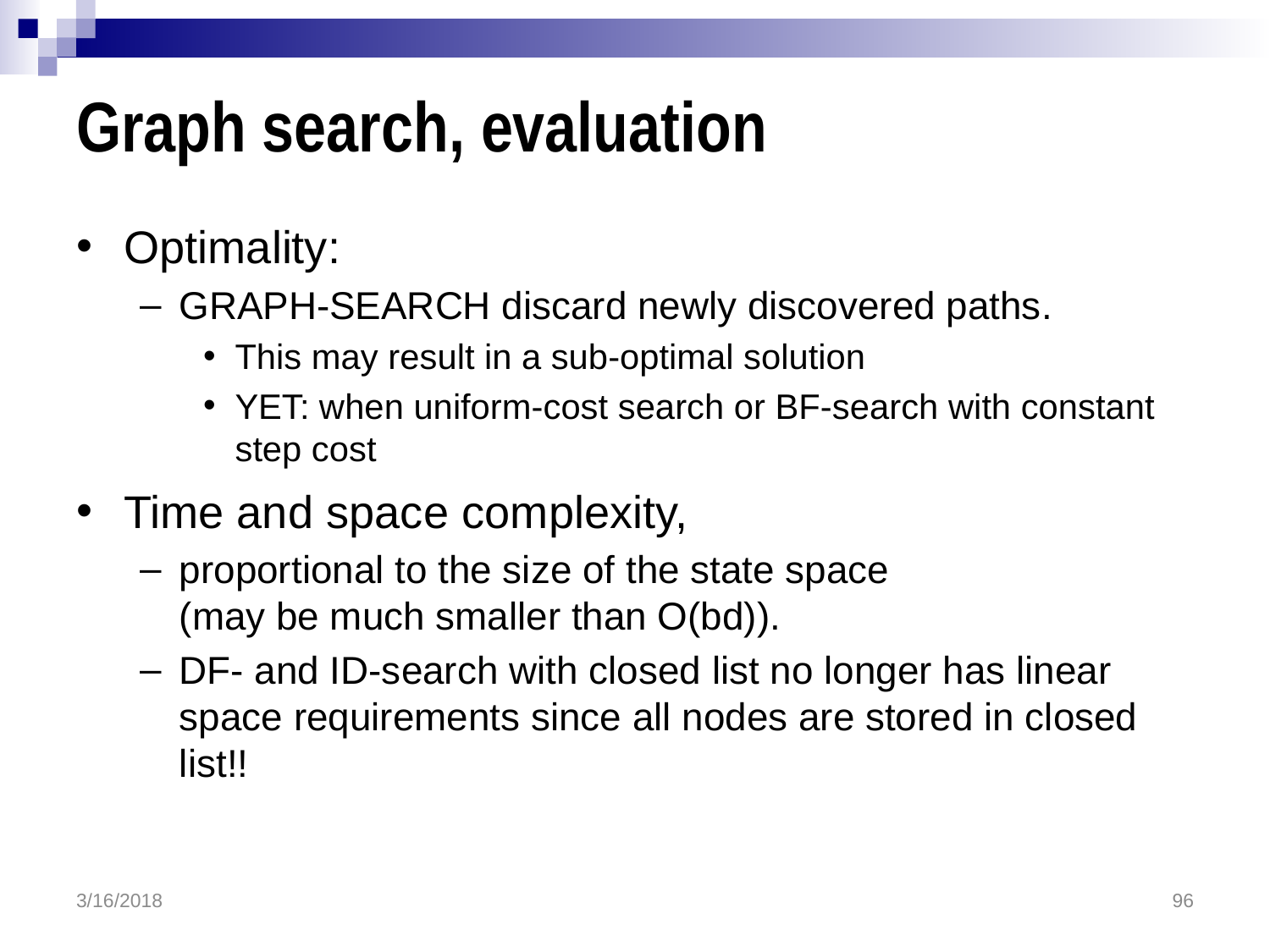

# Graph search, evaluation
Optimality:
GRAPH-SEARCH discard newly discovered paths.
This may result in a sub-optimal solution
YET: when uniform-cost search or BF-search with constant step cost
Time and space complexity,
proportional to the size of the state space
(may be much smaller than O(bd)).
DF- and ID-search with closed list no longer has linear space requirements since all nodes are stored in closed list!!
3/16/2018
96